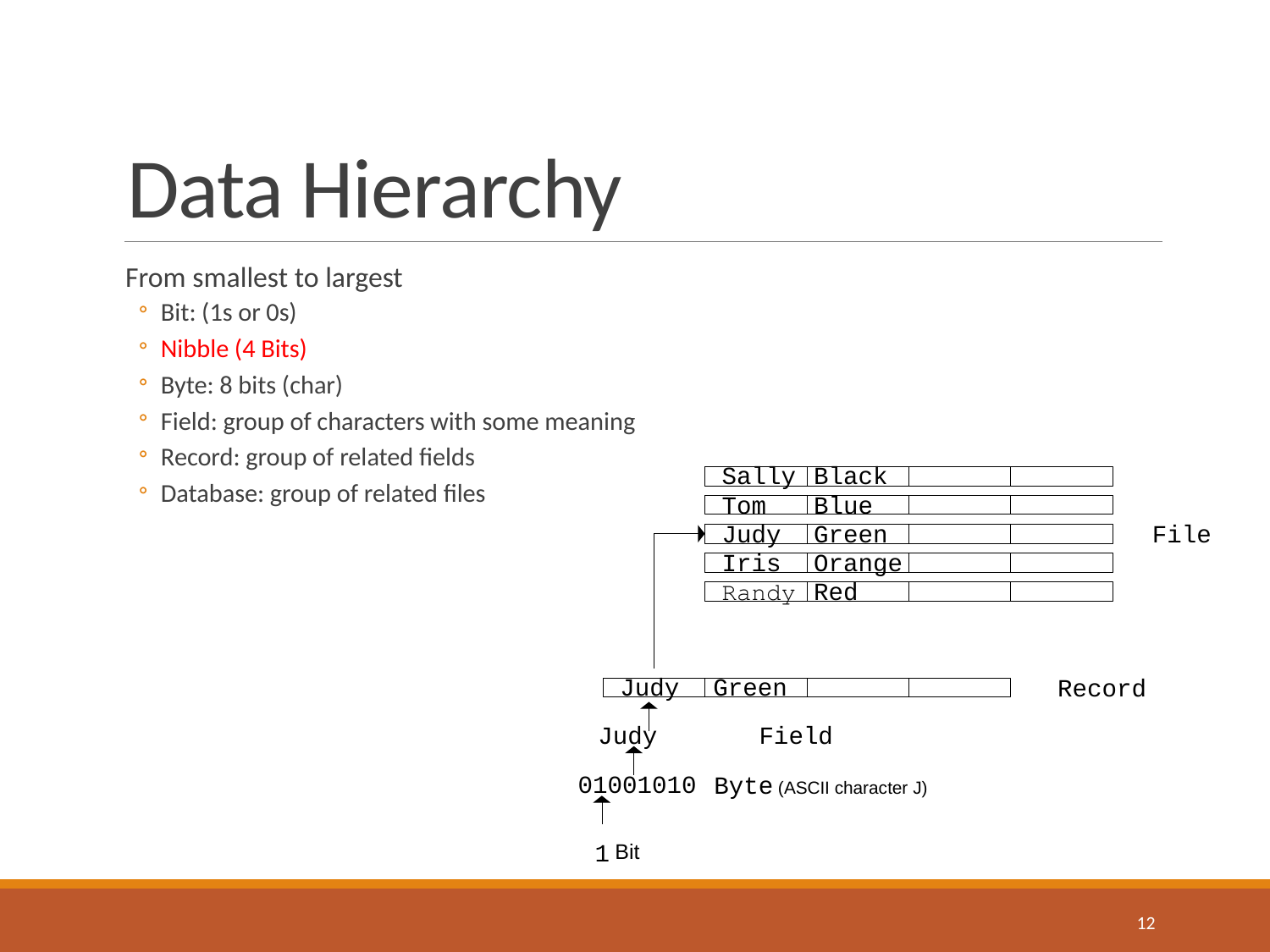

# Data Hierarchy
From smallest to largest
Bit: (1s or 0s)
Nibble (4 Bits)
Byte: 8 bits (char)
Field: group of characters with some meaning
Record: group of related fields
Database: group of related files

Sally
Black

Tom
Blue

Judy
Green
File

Iris
Orange

Randy
Red

Judy
Green

Record

Judy
Field

01001010
Byte (ASCII character J)

1
Bit
12